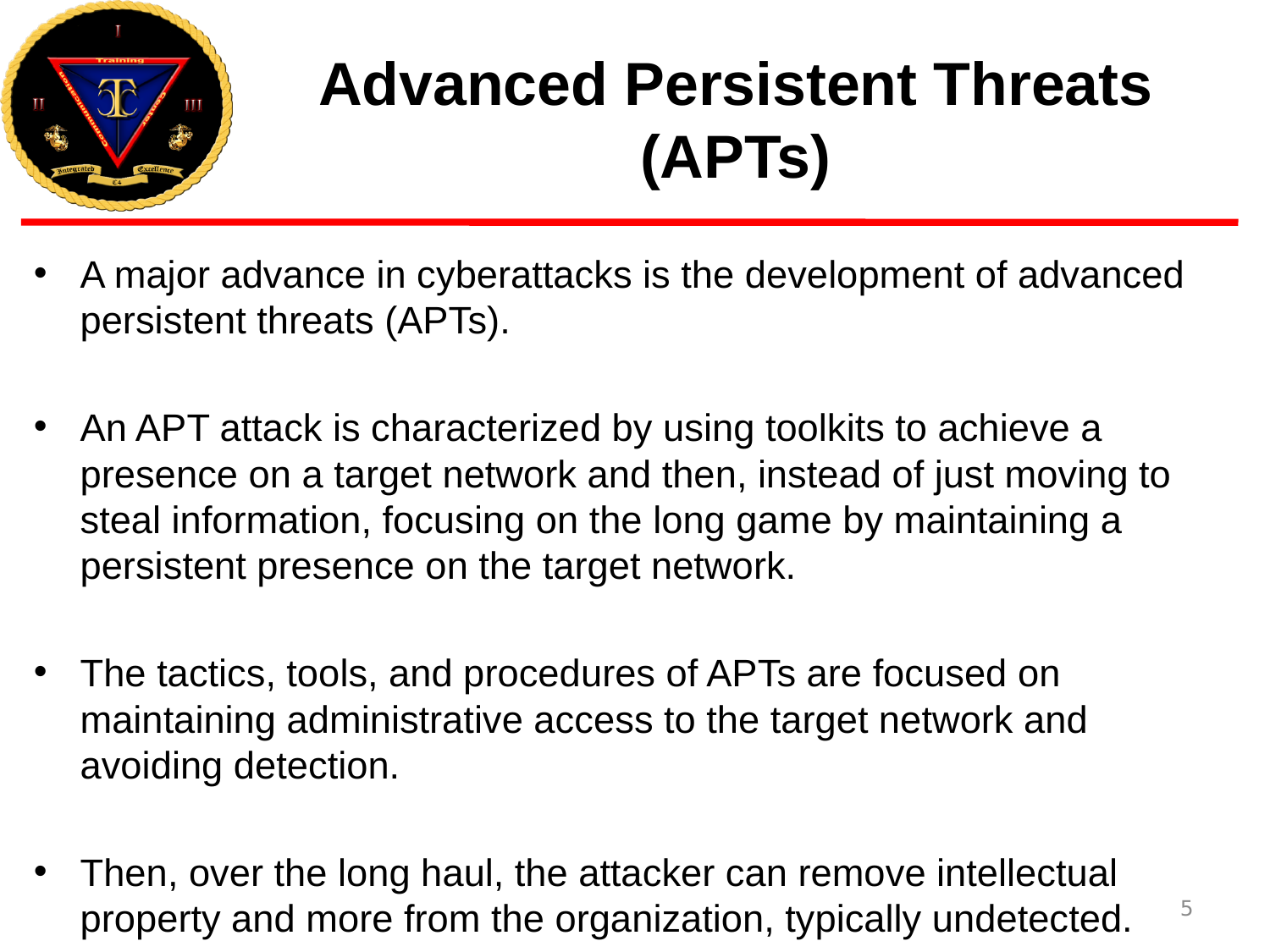

# Advanced Persistent Threats (APTs)
A major advance in cyberattacks is the development of advanced persistent threats (APTs).

An APT attack is characterized by using toolkits to achieve a presence on a target network and then, instead of just moving to steal information, focusing on the long game by maintaining a persistent presence on the target network.

The tactics, tools, and procedures of APTs are focused on maintaining administrative access to the target network and avoiding detection.

Then, over the long haul, the attacker can remove intellectual property and more from the organization, typically undetected.
5